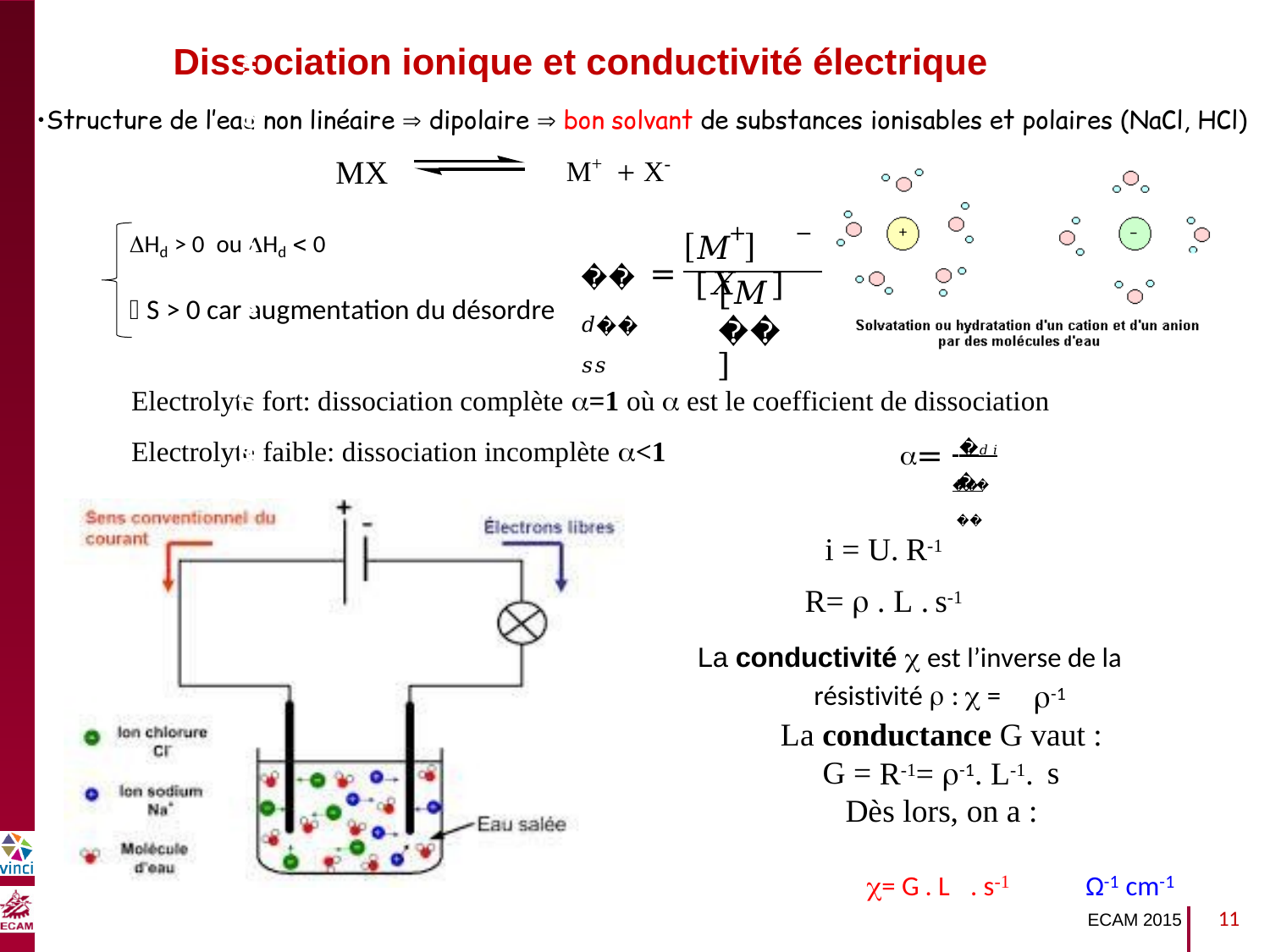

Dissociation ionique et conductivité électrique
•Structure de l’eau non linéaire ⇒ dipolaire ⇒ bon solvant de substances ionisables et polaires (NaCl, HCl)
M+
X-
MX
+

+
−

ΔHd > 0 ou ΔHd < 0
ΔS > 0 car augmentation du désordre
𝑀       [𝑋   ]

B2040-Chimie du vivant et environnement

��𝑑��𝑠𝑠
=

[𝑀��]
Electrolyte fort: dissociation complète α=1 où α est le coefficient de dissociation
 �𝑑 𝑖 ��
Electrolyte faible: dissociation incomplète α<1
α=
����

R-1
i = U.
s-1
R= ρ . L .
La conductivité χ est l’inverse de la
résistivité ρ : χ =
ρ-1
La conductance G vaut :
R-1= ρ-1. L-1.
G =
s
Dès lors, on a :

. s-1
χ= G . L
Ω-1 cm-1
ECAM 2015

11